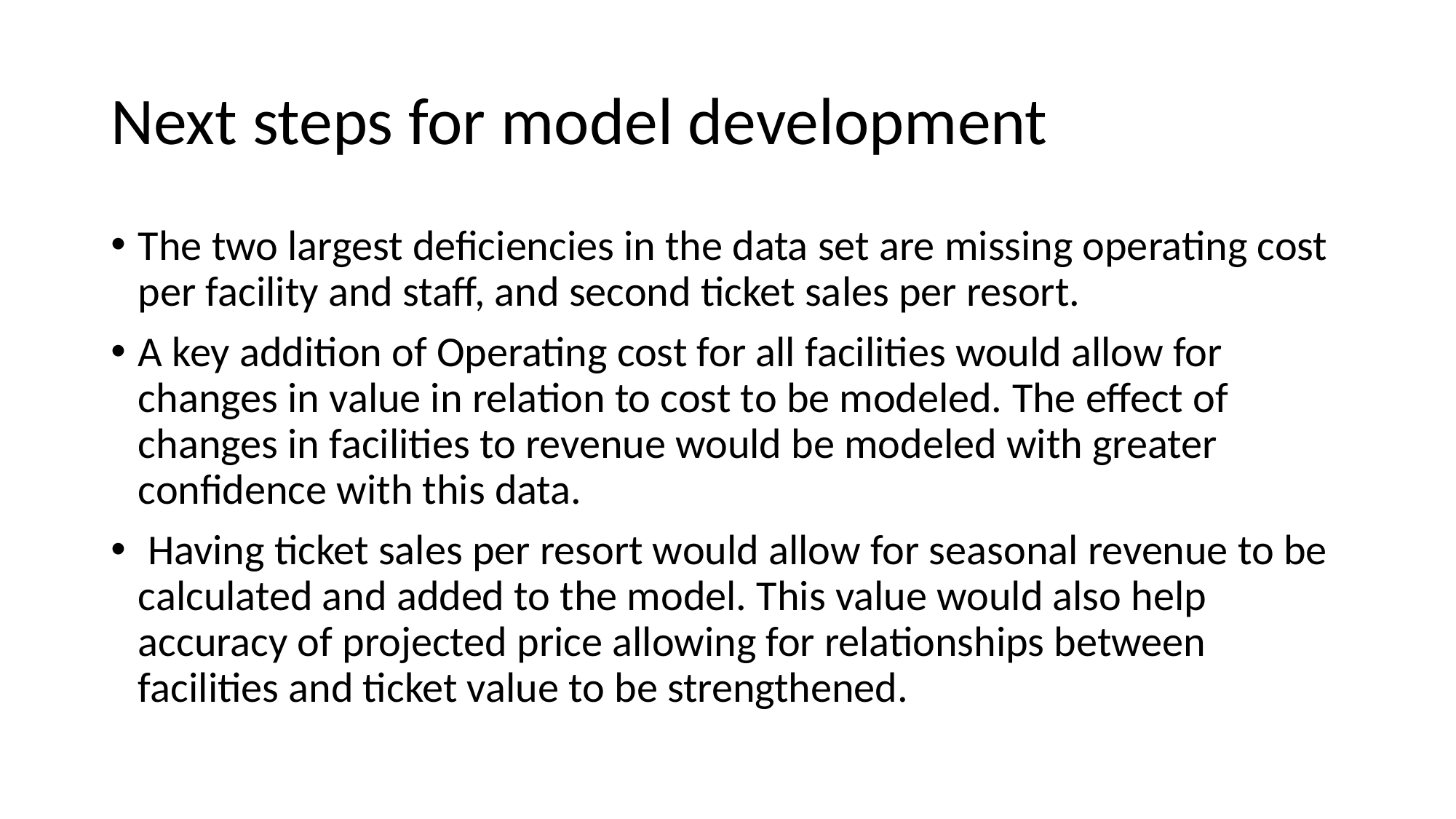

# Next steps for model development
The two largest deficiencies in the data set are missing operating cost per facility and staff, and second ticket sales per resort.
A key addition of Operating cost for all facilities would allow for changes in value in relation to cost to be modeled. The effect of changes in facilities to revenue would be modeled with greater confidence with this data.
 Having ticket sales per resort would allow for seasonal revenue to be calculated and added to the model. This value would also help accuracy of projected price allowing for relationships between facilities and ticket value to be strengthened.